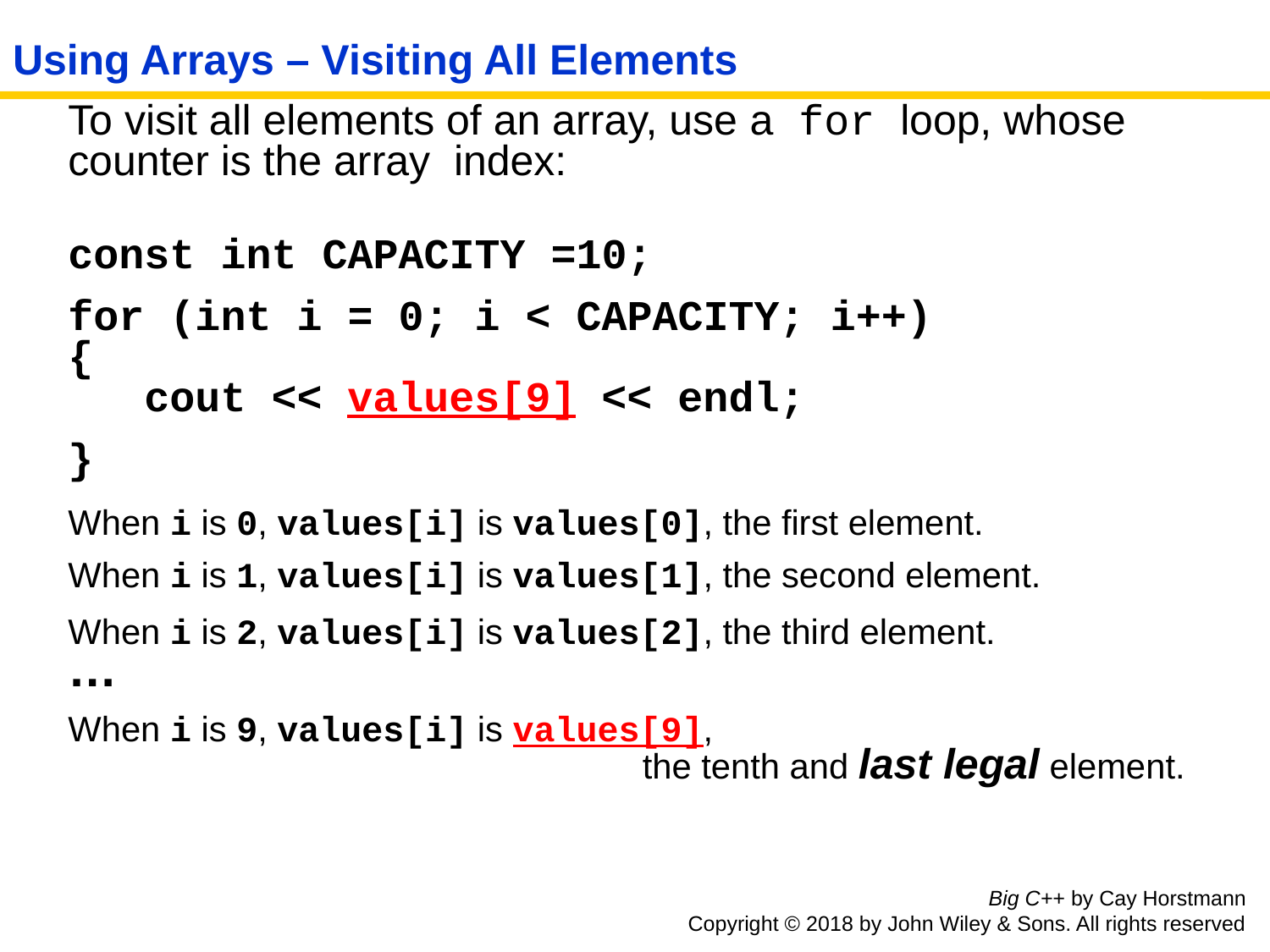

# Using Arrays – Visiting All Elements
	To visit all elements of an array, use a for loop, whose counter is the array  index:

	const int CAPACITY =10;
	for (int i = 0; i < CAPACITY; i++)
{
   cout << values[9] << endl;
	}
	When i is 0, values[i] is values[0], the first element.
	When i is 1, values[i] is values[1], the second element.
	When i is 2, values[i] is values[2], the third element.
…
	When i is 9, values[i] is values[9],
                                                           the tenth and last legal element.
Big C++ by Cay Horstmann
Copyright © 2018 by John Wiley & Sons. All rights reserved